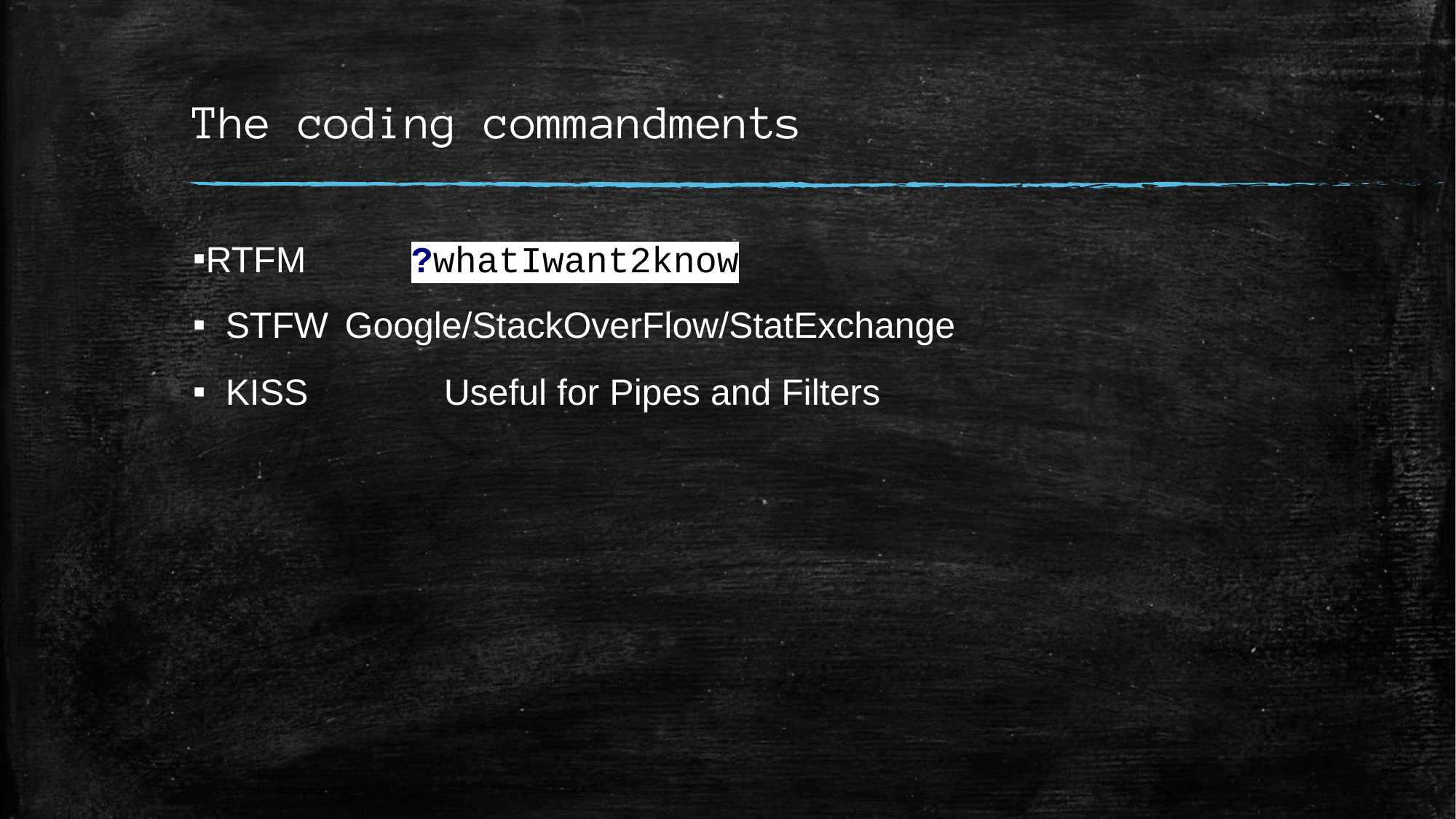

# The coding commandments
RTFM	?whatIwant2know
STFW	 Google/StackOverFlow/StatExchange
KISS		Useful for Pipes and Filters